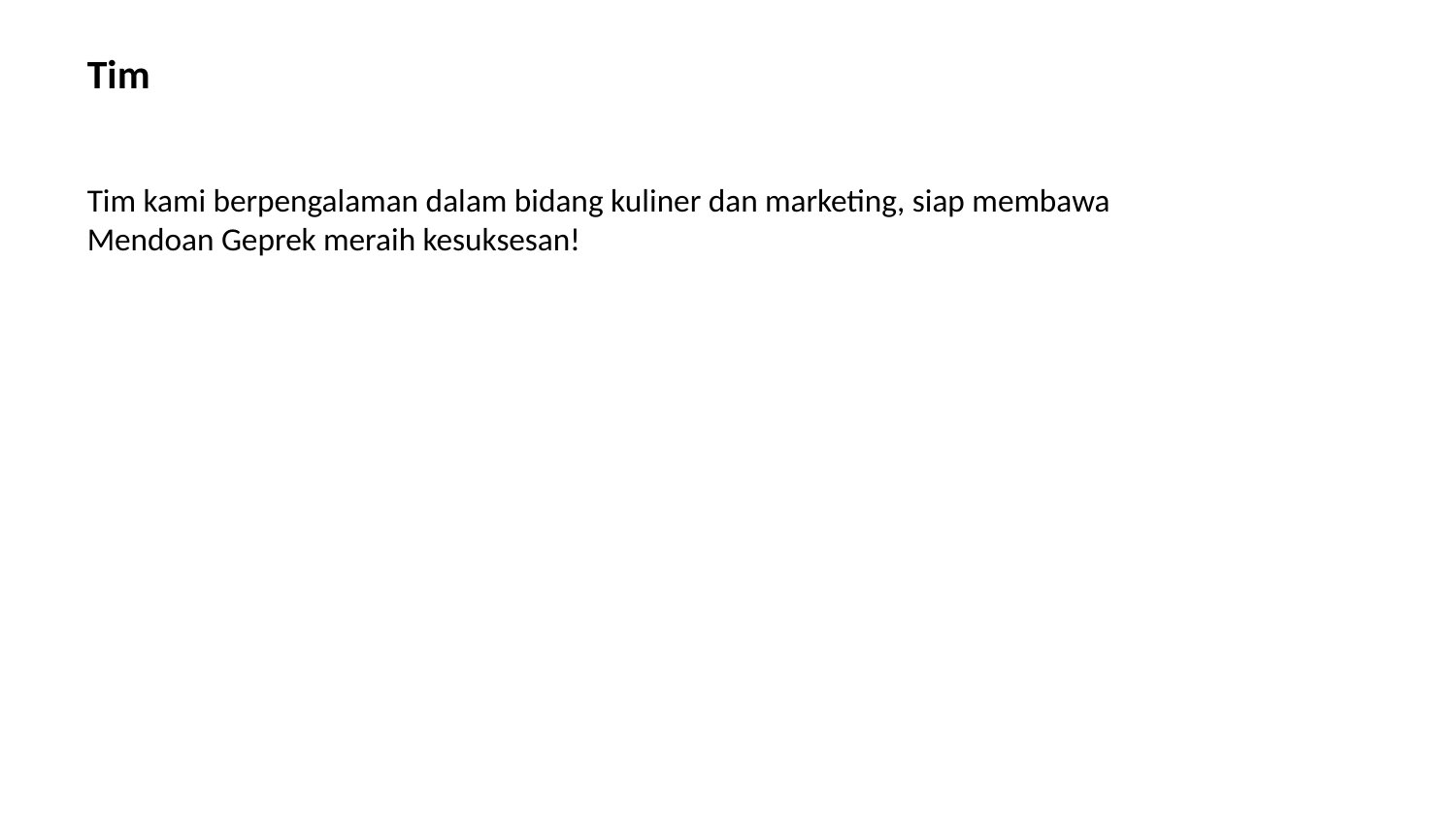

Tim
Tim kami berpengalaman dalam bidang kuliner dan marketing, siap membawa Mendoan Geprek meraih kesuksesan!